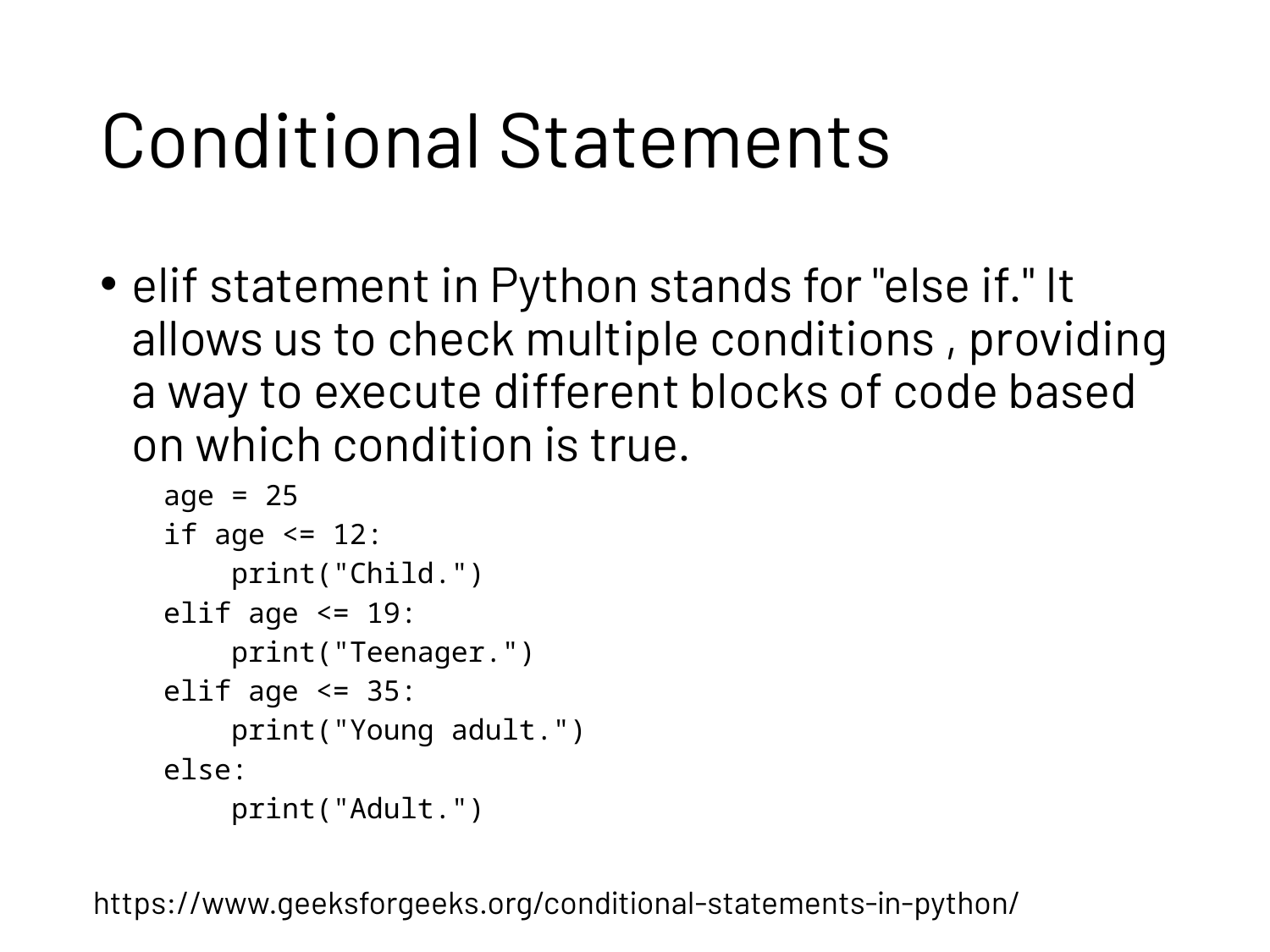

# Conditional Statements
elif statement in Python stands for "else if." It allows us to check multiple conditions , providing a way to execute different blocks of code based on which condition is true.
age = 25
if age <= 12:
    print("Child.")
elif age <= 19:
    print("Teenager.")
elif age <= 35:
    print("Young adult.")
else:
    print("Adult.")
https://www.geeksforgeeks.org/conditional-statements-in-python/